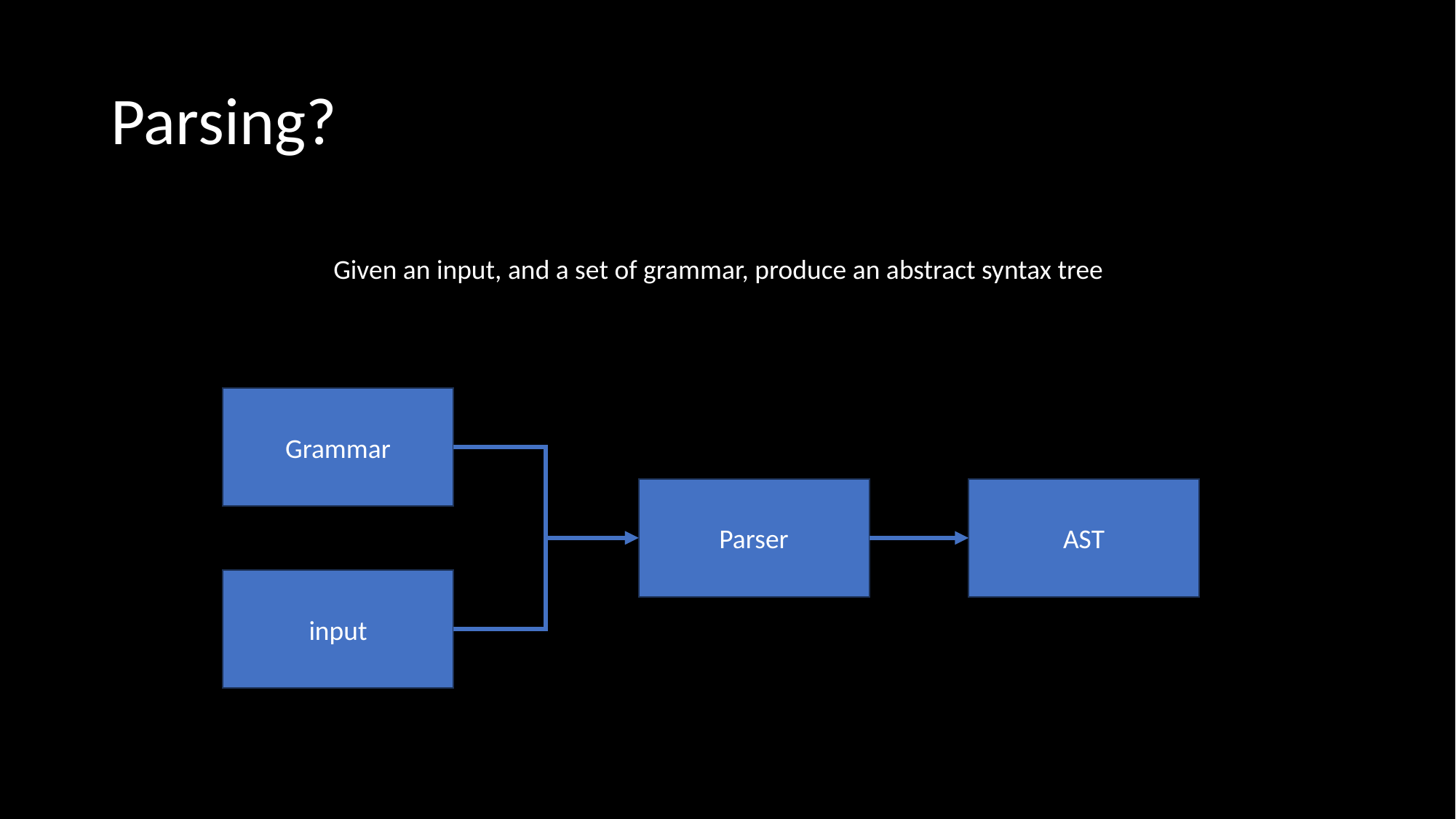

# Parsing?
Given an input, and a set of grammar, produce an abstract syntax tree
Grammar
AST
Parser
input